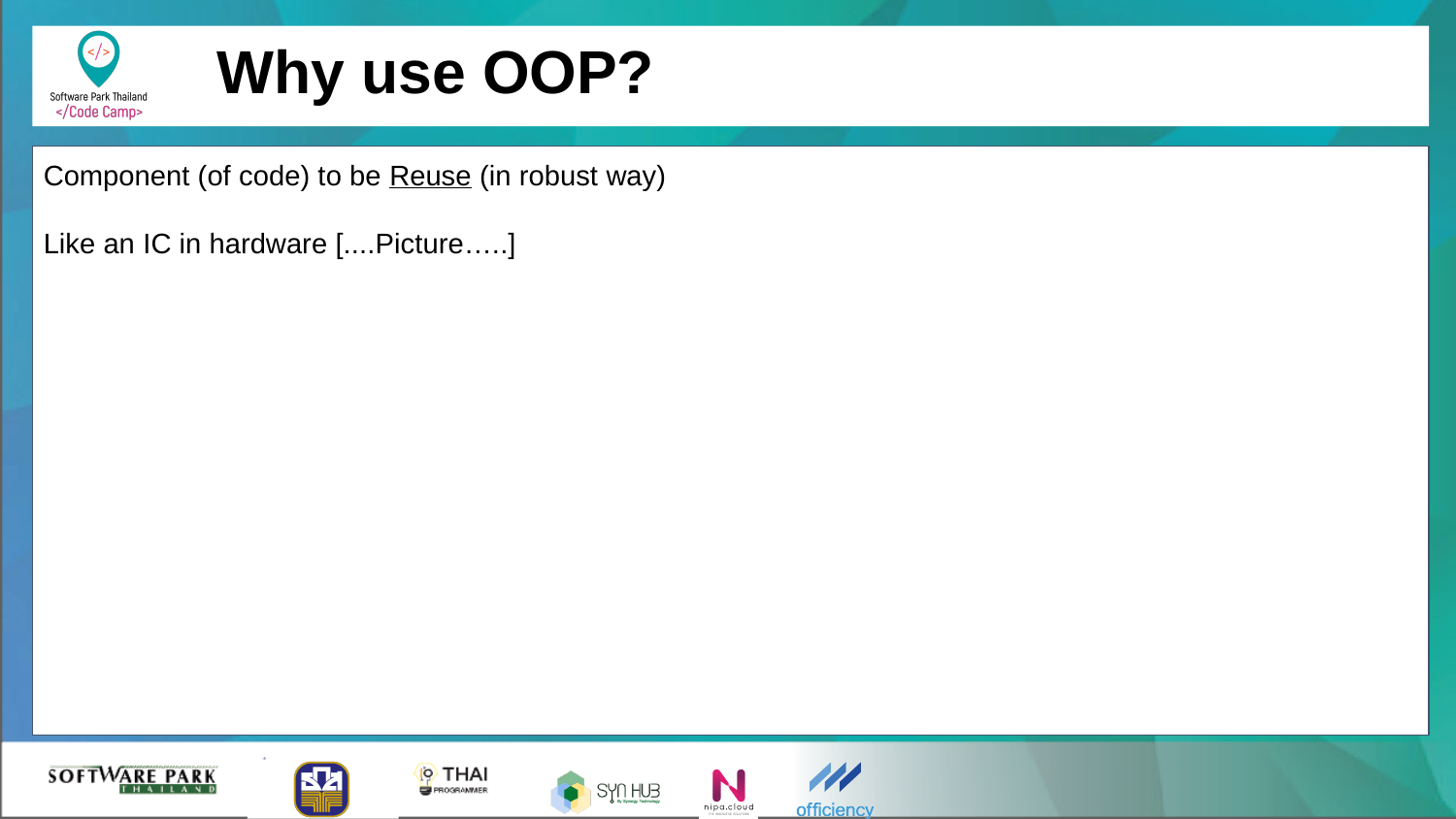

# Why use OOP?
Component (of code) to be Reuse (in robust way)

Like an IC in hardware [....Picture…..]